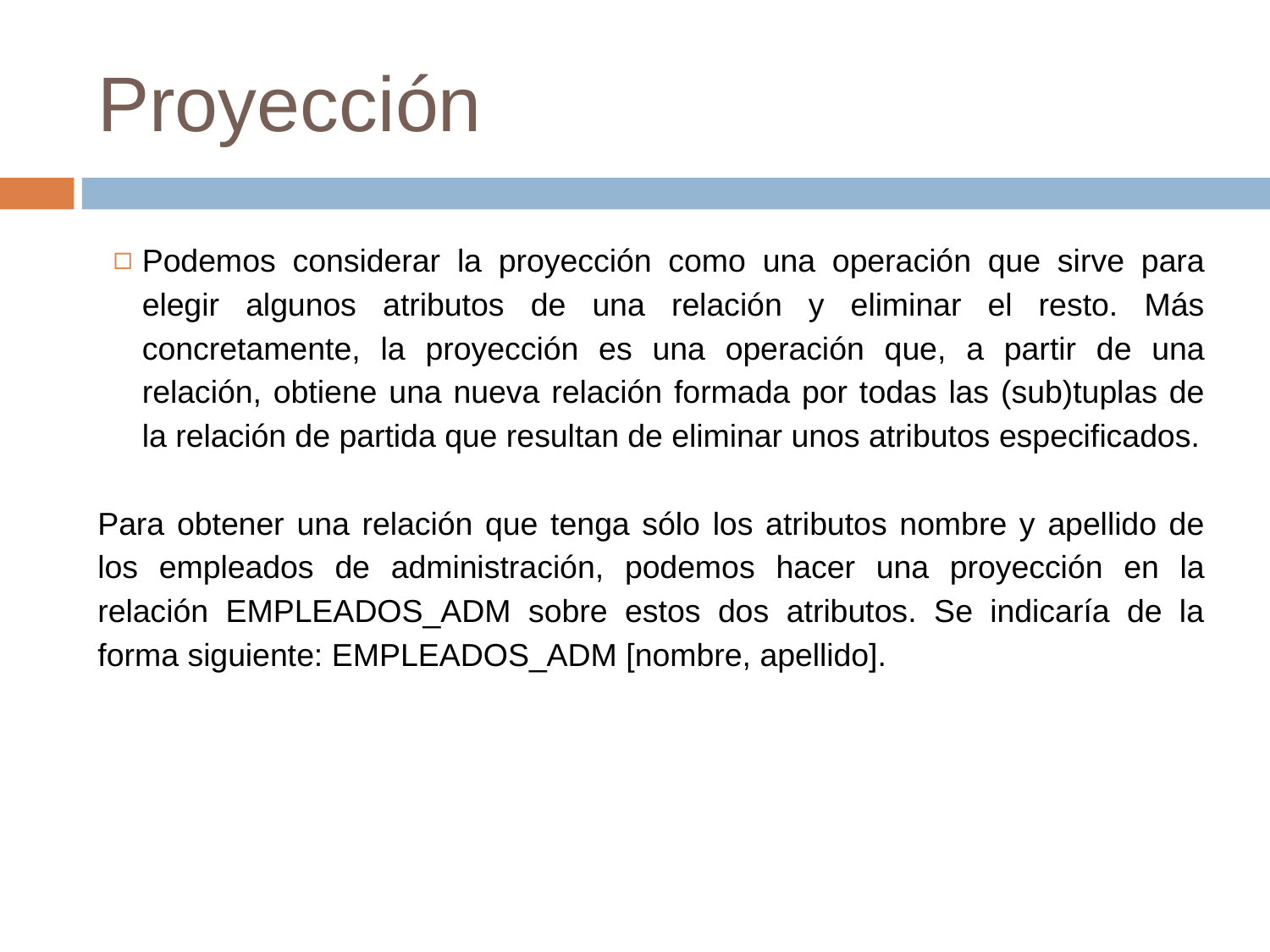

# Proyección
Podemos considerar la proyección como una operación que sirve para elegir algunos atributos de una relación y eliminar el resto. Más concretamente, la proyección es una operación que, a partir de una relación, obtiene una nueva relación formada por todas las (sub)tuplas de la relación de partida que resultan de eliminar unos atributos especificados.

Para obtener una relación que tenga sólo los atributos nombre y apellido de los empleados de administración, podemos hacer una proyección en la relación EMPLEADOS_ADM sobre estos dos atributos. Se indicaría de la forma siguiente: EMPLEADOS_ADM [nombre, apellido].